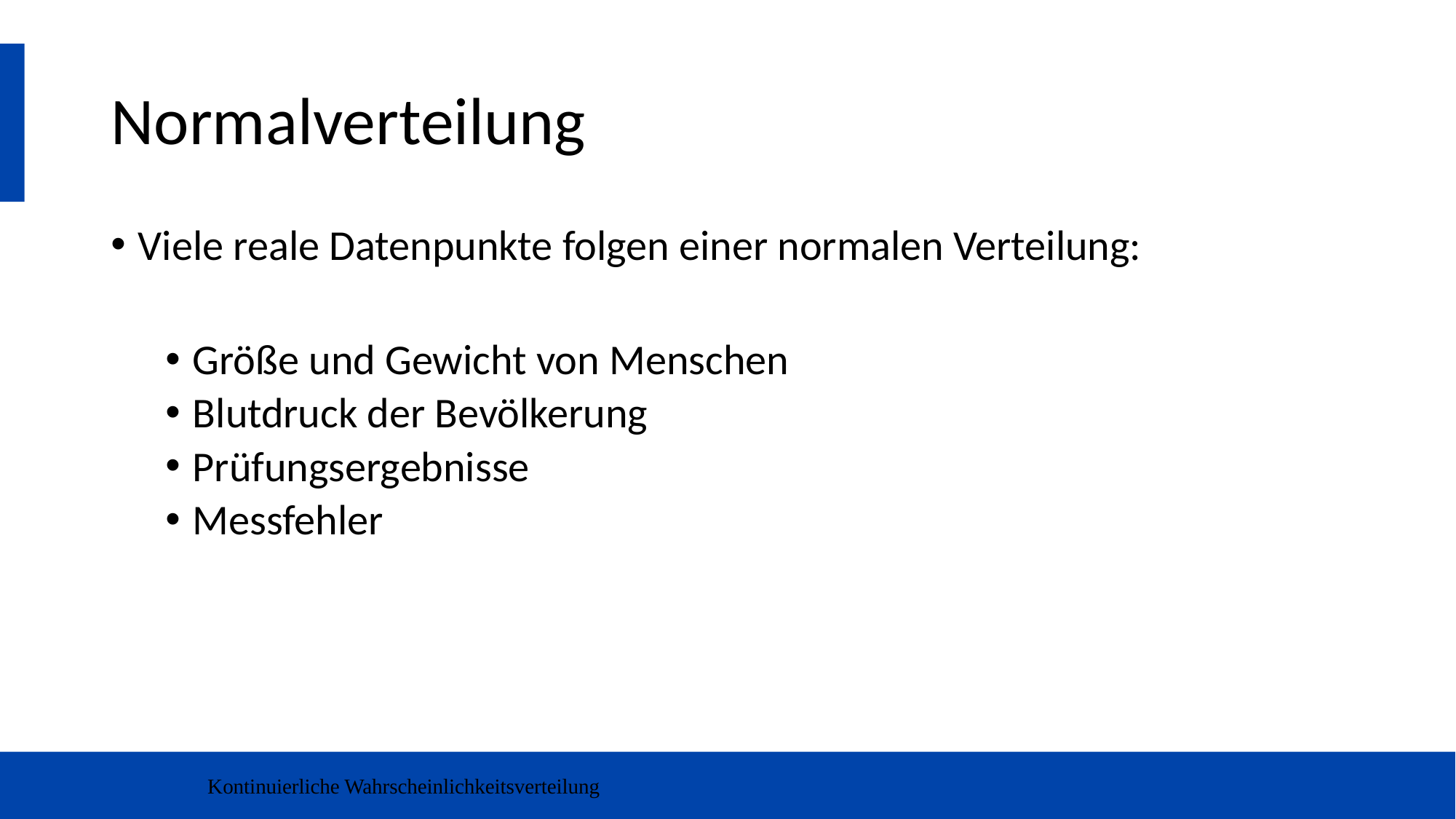

# Normalverteilung
Viele reale Datenpunkte folgen einer normalen Verteilung:

Größe und Gewicht von Menschen
Blutdruck der Bevölkerung
Prüfungsergebnisse
Messfehler
Kontinuierliche Wahrscheinlichkeitsverteilung